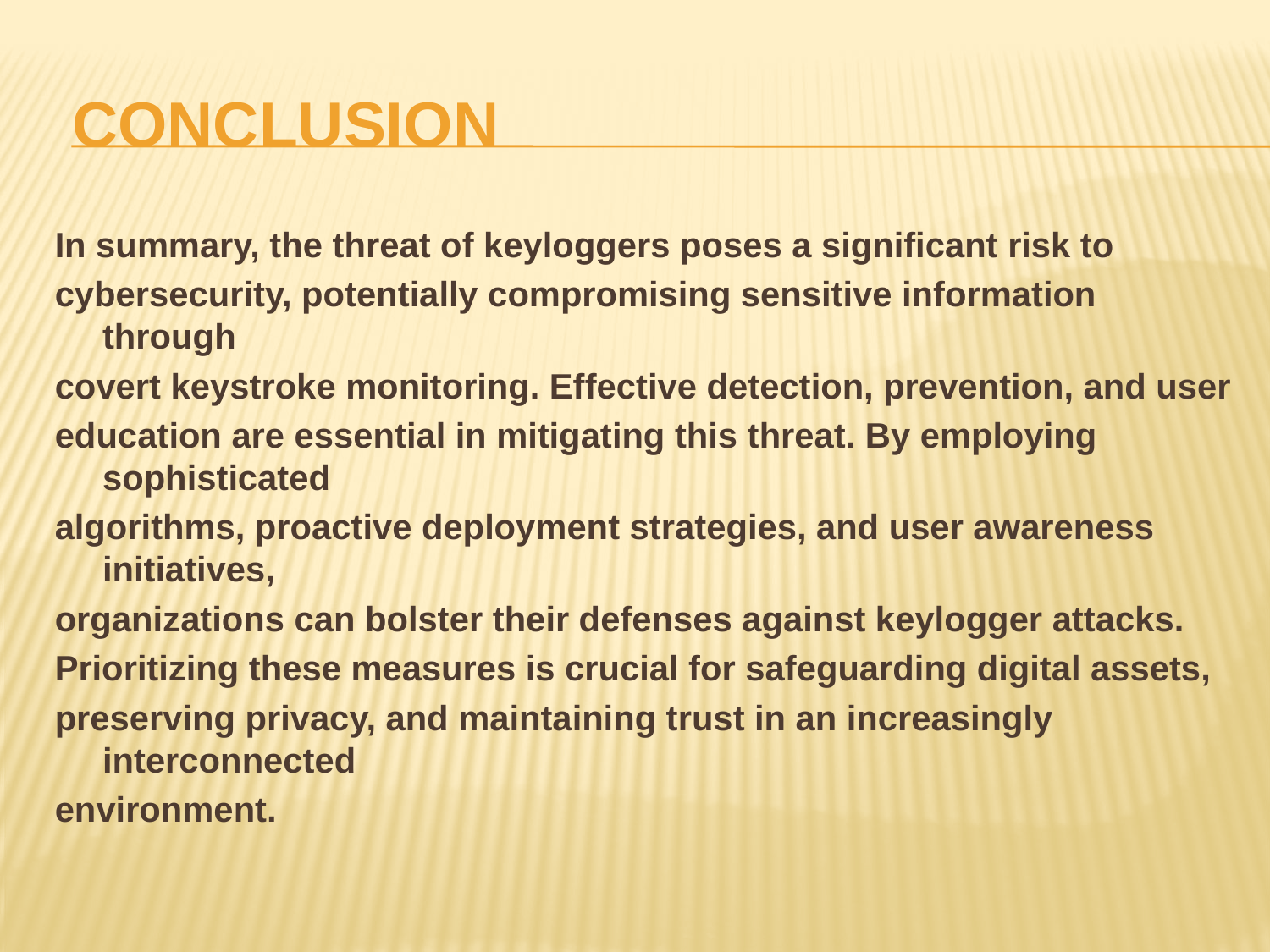

# Conclusion
In summary, the threat of keyloggers poses a significant risk to
cybersecurity, potentially compromising sensitive information through
covert keystroke monitoring. Effective detection, prevention, and user
education are essential in mitigating this threat. By employing sophisticated
algorithms, proactive deployment strategies, and user awareness initiatives,
organizations can bolster their defenses against keylogger attacks.
Prioritizing these measures is crucial for safeguarding digital assets,
preserving privacy, and maintaining trust in an increasingly interconnected
environment.